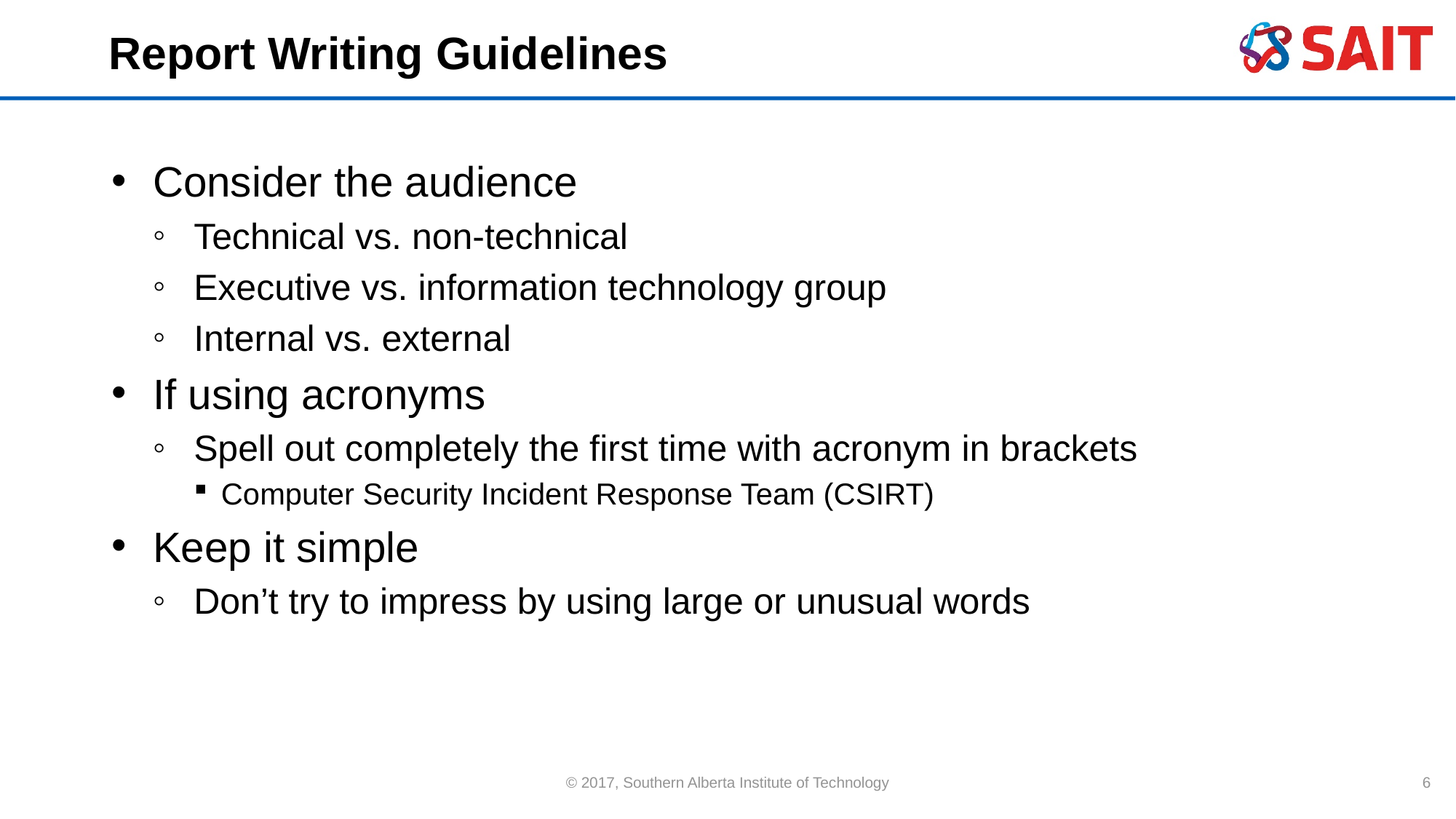

# Report Writing Guidelines
Consider the audience
Technical vs. non-technical
Executive vs. information technology group
Internal vs. external
If using acronyms
Spell out completely the first time with acronym in brackets
Computer Security Incident Response Team (CSIRT)
Keep it simple
Don’t try to impress by using large or unusual words